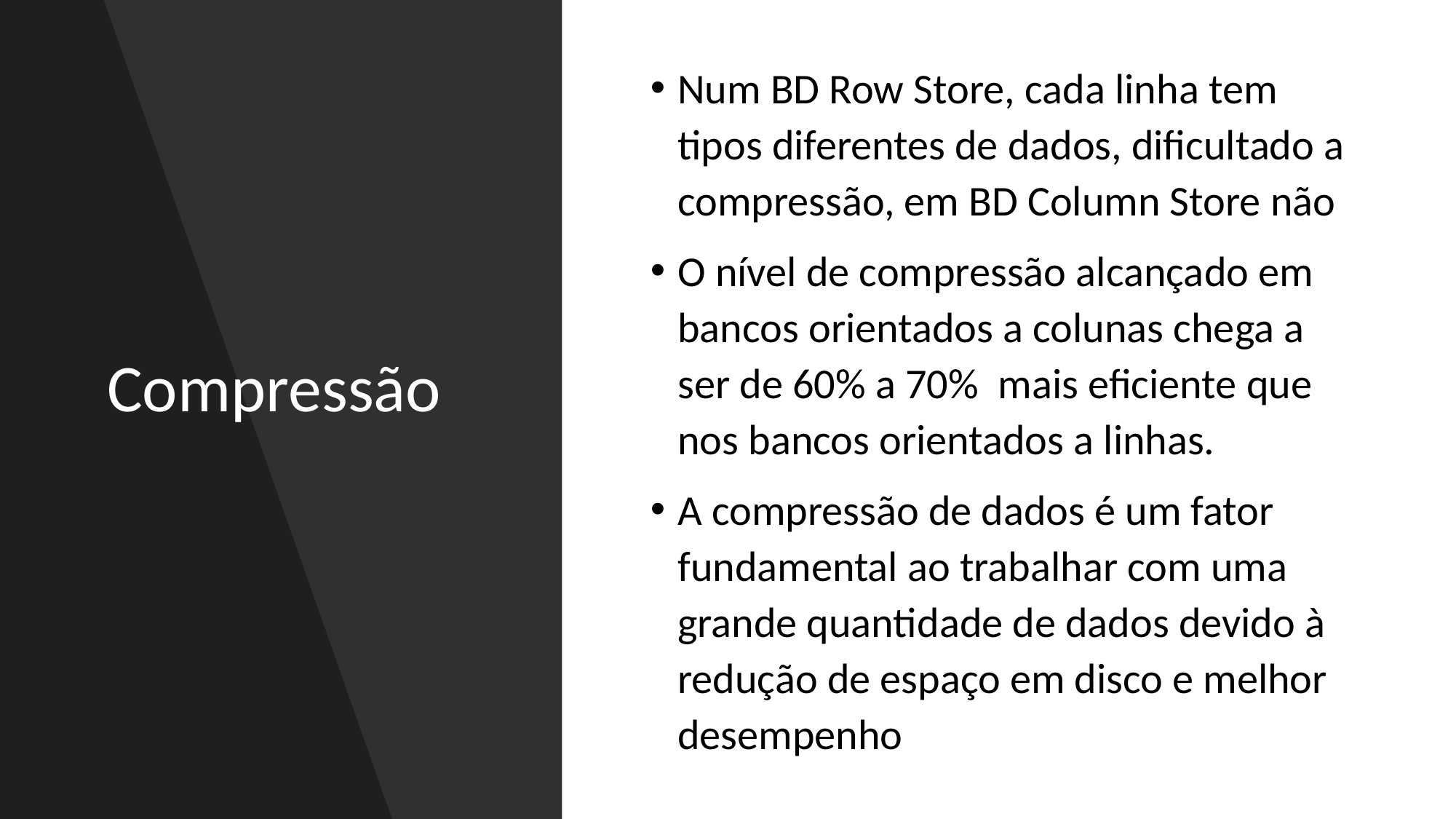

Num BD Row Store, cada linha tem tipos diferentes de dados, dificultado a compressão, em BD Column Store não
O nível de compressão alcançado em bancos orientados a colunas chega a ser de 60% a 70%  mais eficiente que nos bancos orientados a linhas.
A compressão de dados é um fator fundamental ao trabalhar com uma grande quantidade de dados devido à redução de espaço em disco e melhor desempenho
# Compressão